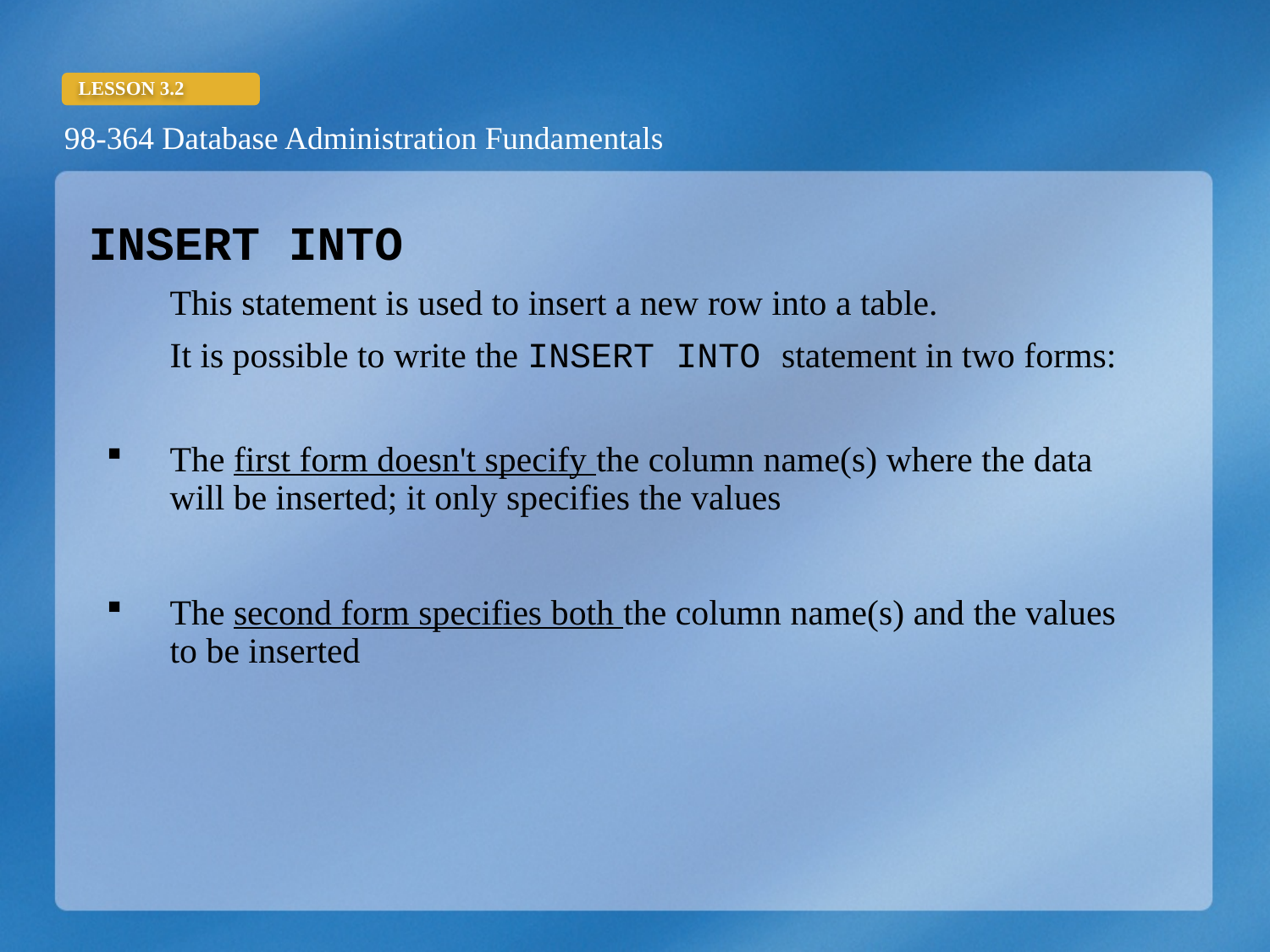

INSERT INTO
	This statement is used to insert a new row into a table.
	It is possible to write the INSERT INTO statement in two forms:

The first form doesn't specify the column name(s) where the data will be inserted; it only specifies the values

The second form specifies both the column name(s) and the values to be inserted